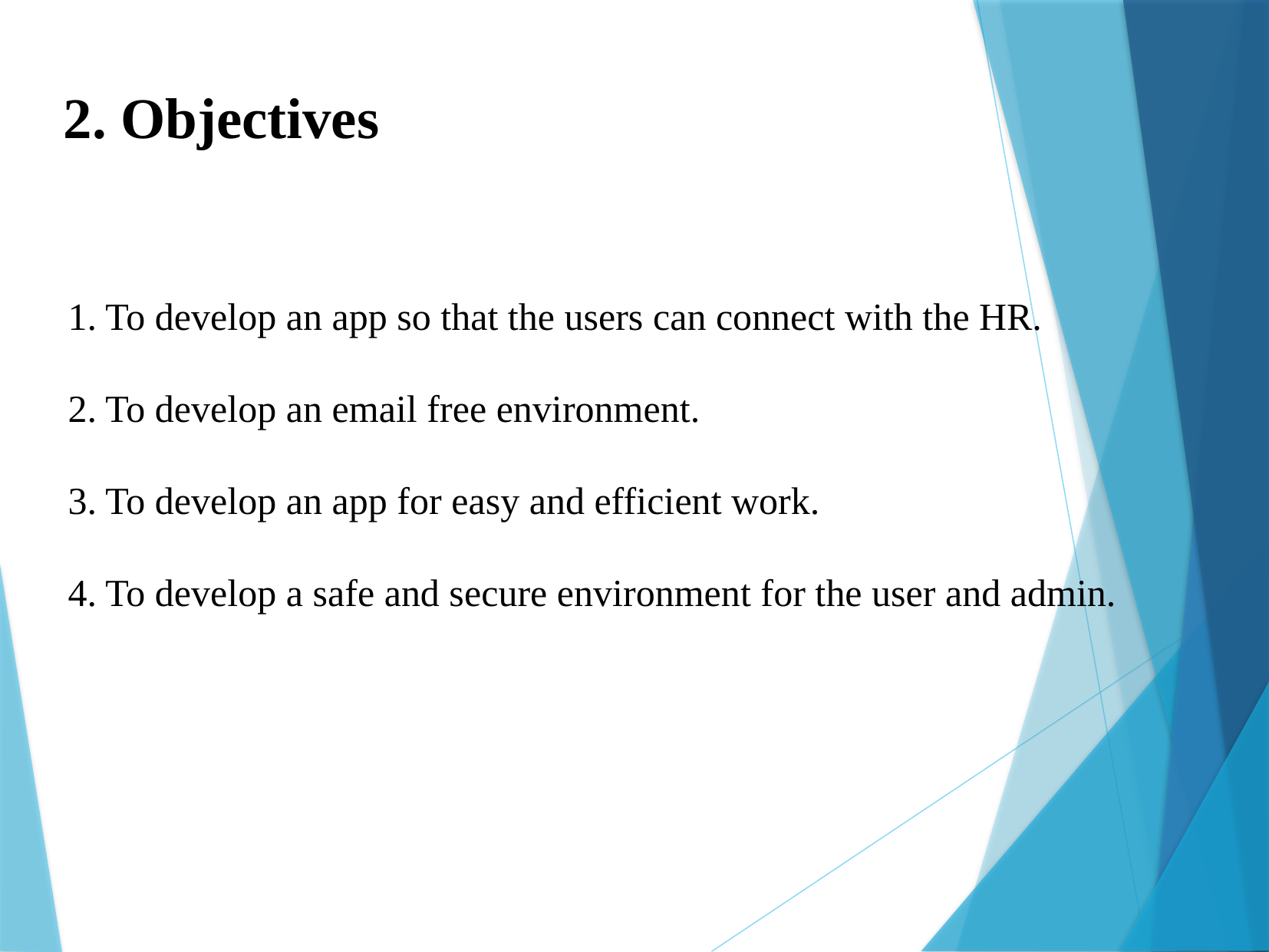

2. Objectives

1. To develop an app so that the users can connect with the HR.

2. To develop an email free environment.

3. To develop an app for easy and efficient work.

4. To develop a safe and secure environment for the user and admin.